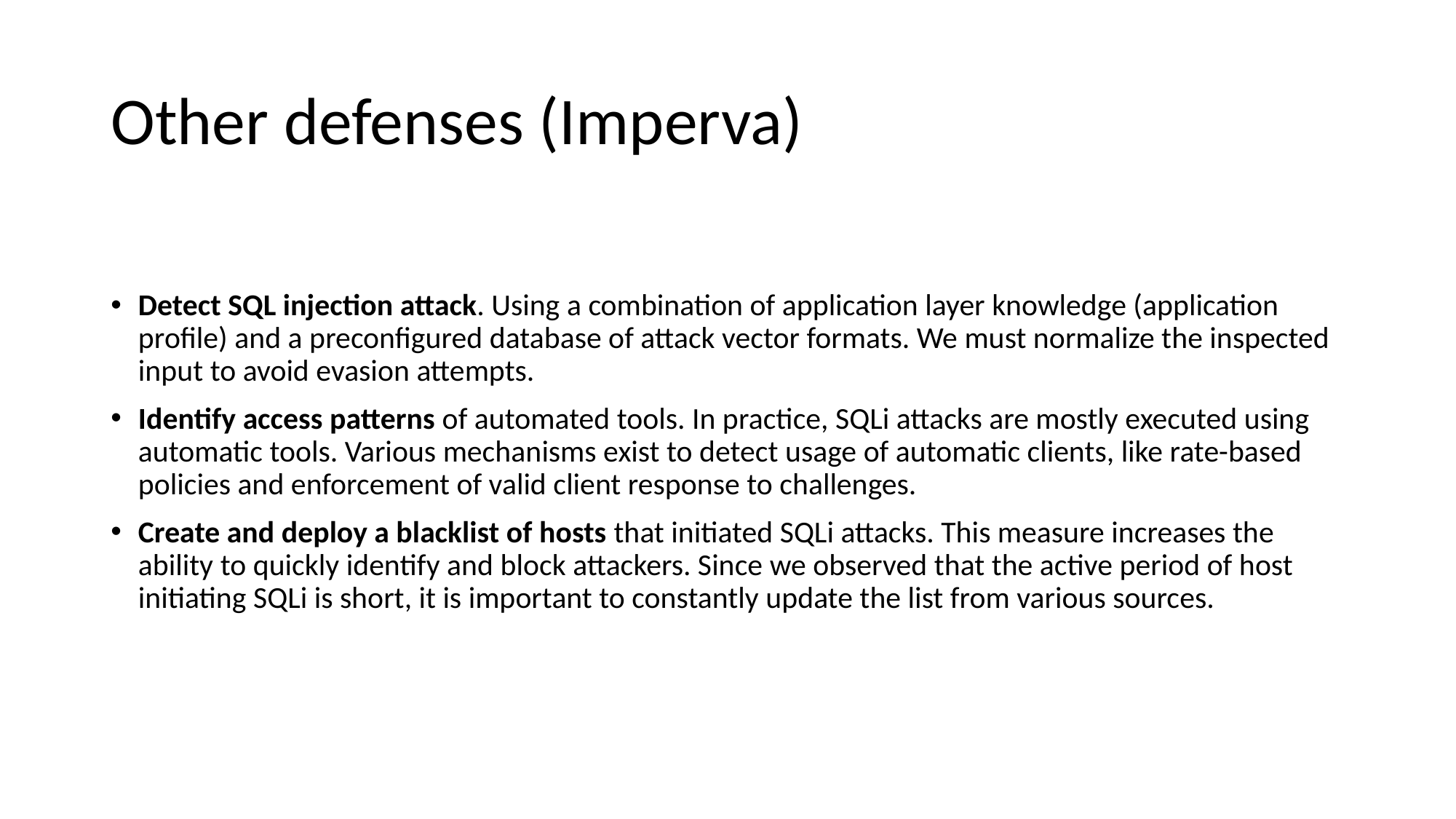

# Other defenses (Imperva)

Detect SQL injection attack. Using a combination of application layer knowledge (application profile) and a preconfigured database of attack vector formats. We must normalize the inspected input to avoid evasion attempts.
Identify access patterns of automated tools. In practice, SQLi attacks are mostly executed using automatic tools. Various mechanisms exist to detect usage of automatic clients, like rate-based policies and enforcement of valid client response to challenges.
Create and deploy a blacklist of hosts that initiated SQLi attacks. This measure increases the ability to quickly identify and block attackers. Since we observed that the active period of host initiating SQLi is short, it is important to constantly update the list from various sources.